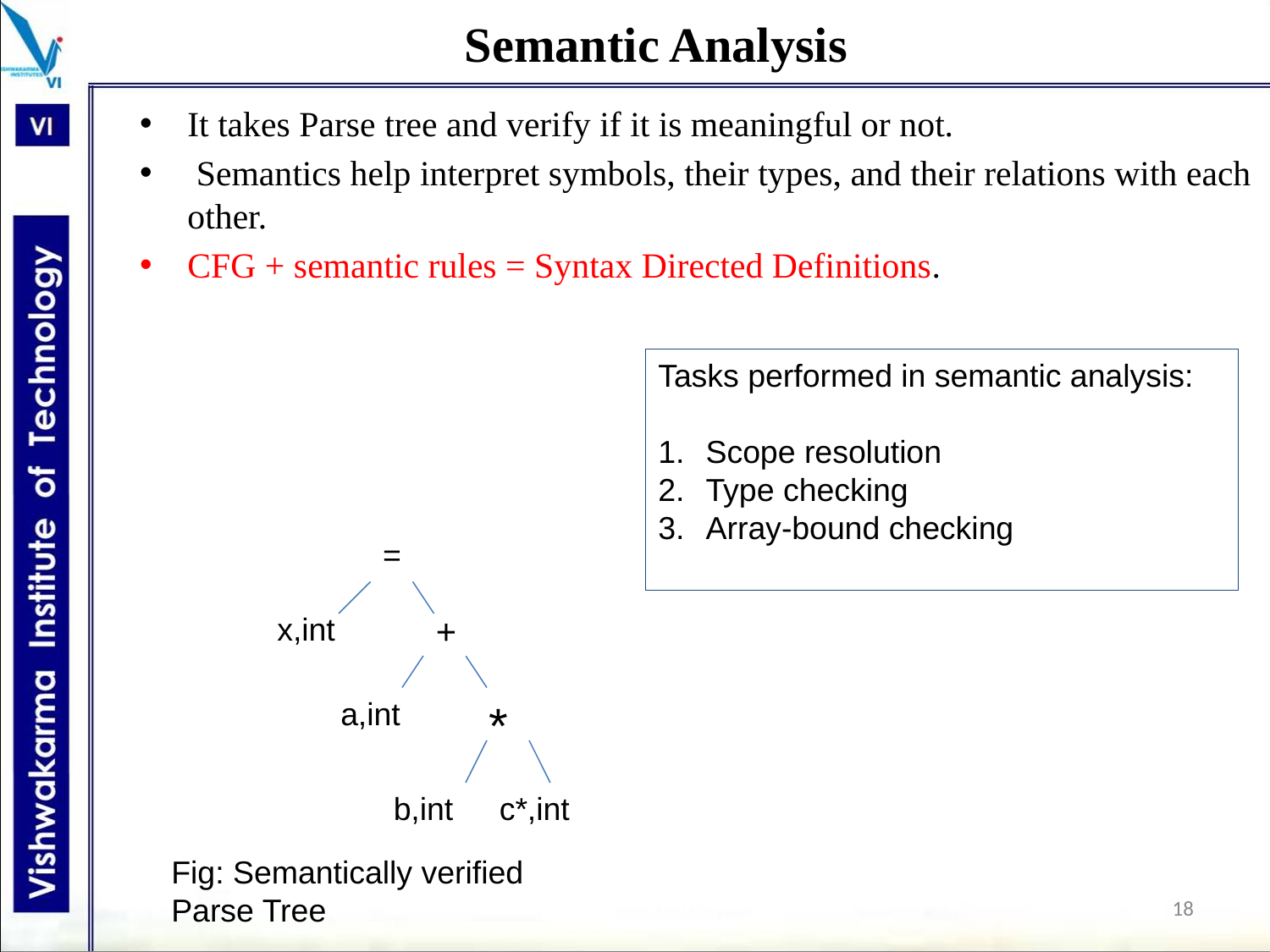

# Semantic Analysis
It takes Parse tree and verify if it is meaningful or not.
 Semantics help interpret symbols, their types, and their relations with each other.
CFG + semantic rules = Syntax Directed Definitions.
Tasks performed in semantic analysis:

Scope resolution
Type checking
Array-bound checking

=
x,int
+
a,int
*
b,int
c*,int
Fig: Semantically verified Parse Tree
18